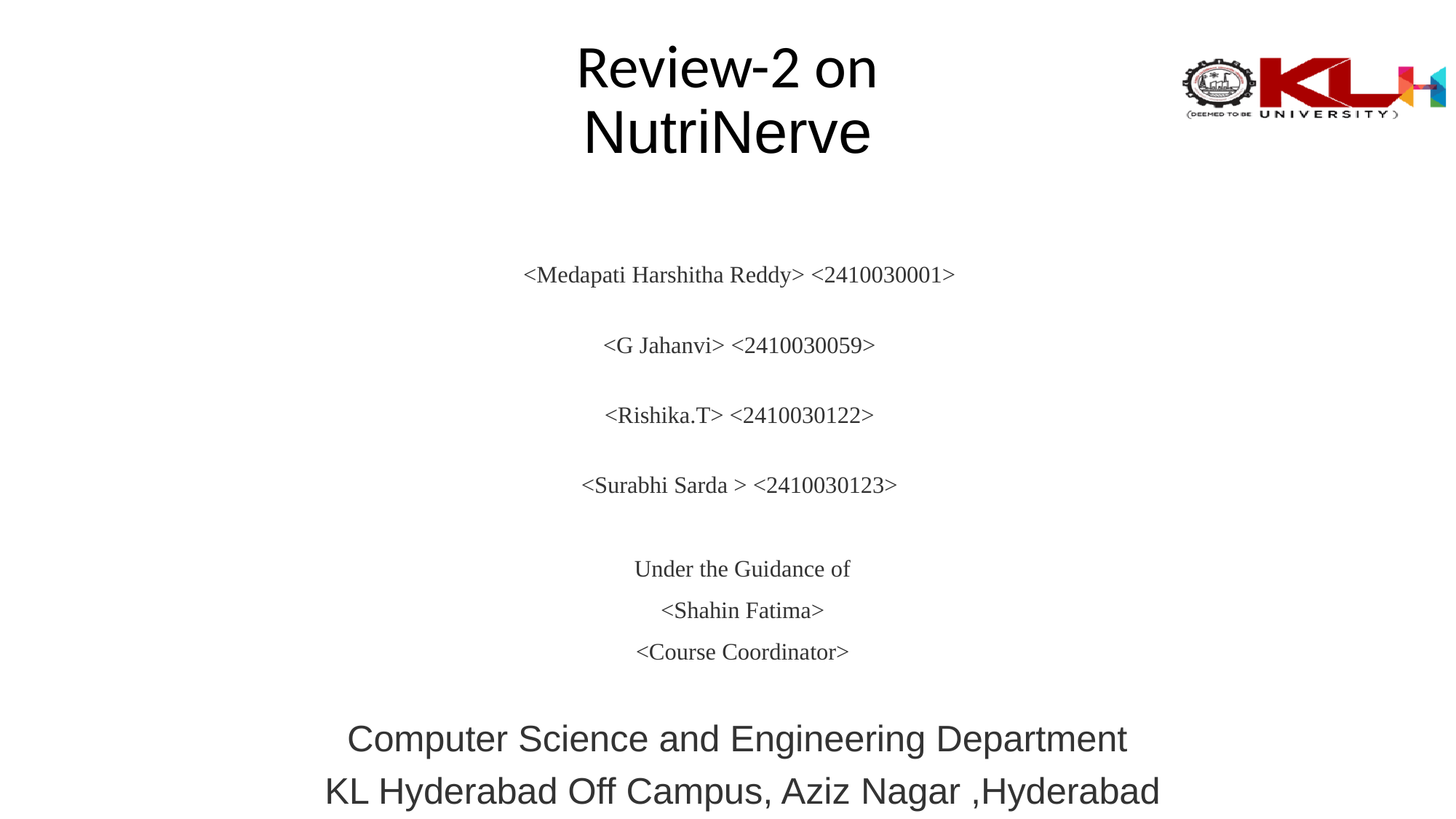

Review-2 on
NutriNerve
# <Medapati Harshitha Reddy> <2410030001>
<G Jahanvi> <2410030059>
<Rishika.T> <2410030122>
<Surabhi Sarda > <2410030123>

Under the Guidance of
<Shahin Fatima>
<Course Coordinator>

Computer Science and Engineering Department
KL Hyderabad Off Campus, Aziz Nagar ,Hyderabad